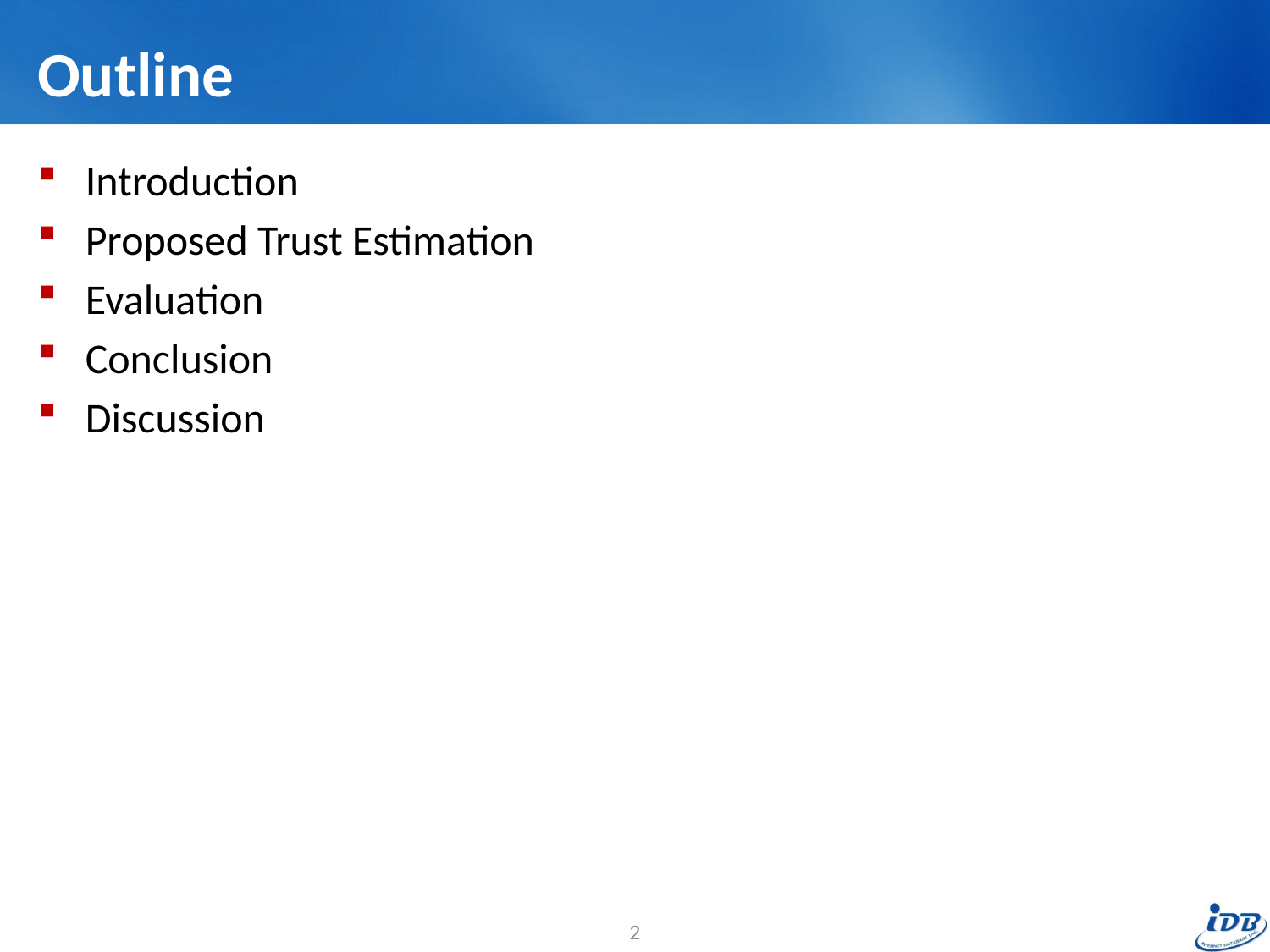

# Outline
Introduction
Proposed Trust Estimation
Evaluation
Conclusion
Discussion
2